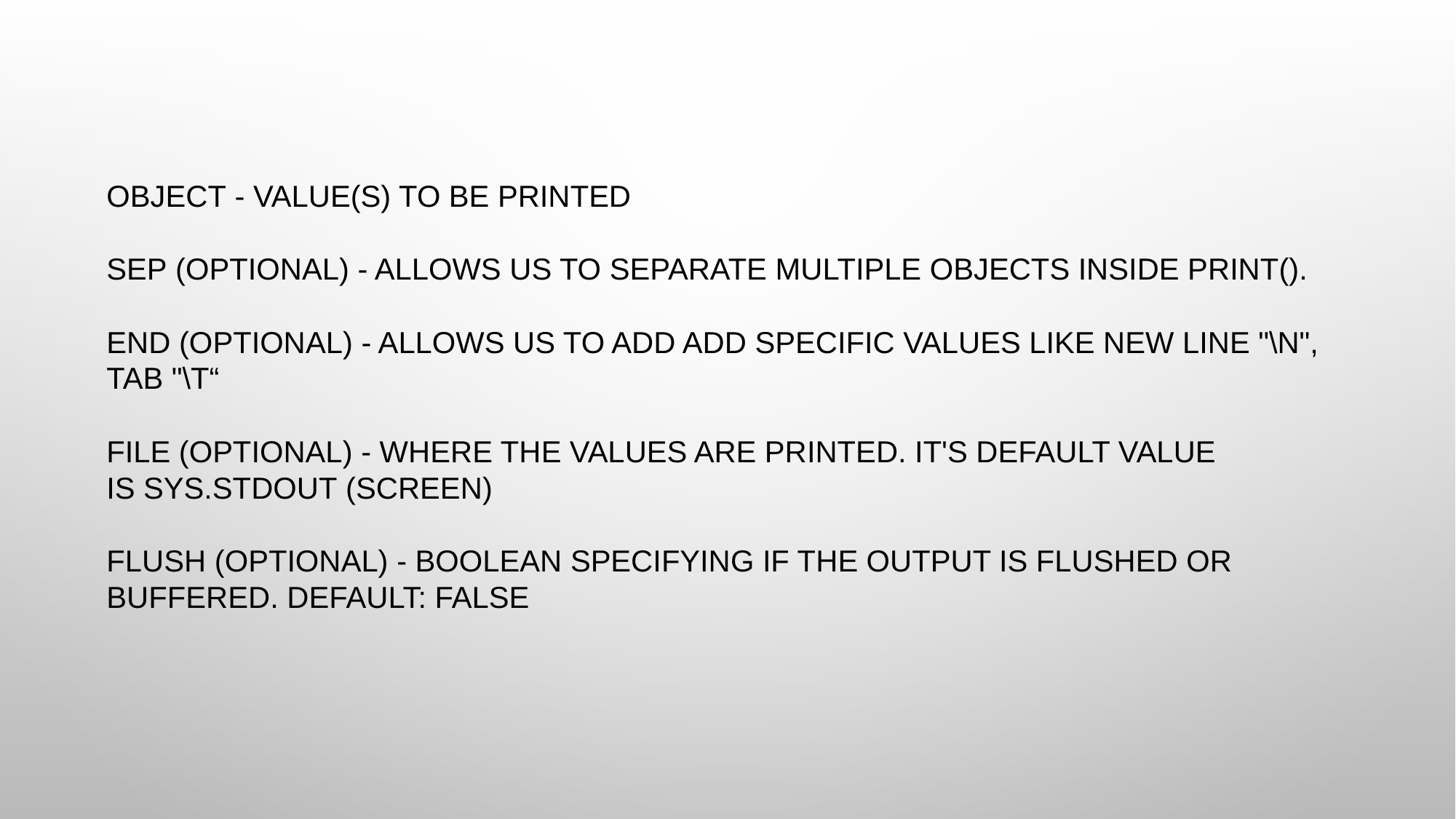

object - value(s) to be printed

sep (optional) - allows us to separate multiple objects inside print().

end (optional) - allows us to add add specific values like new line "\n", tab "\t“

file (optional) - where the values are printed. It's default value is sys.stdout (screen)

flush (optional) - boolean specifying if the output is flushed or buffered. Default: False